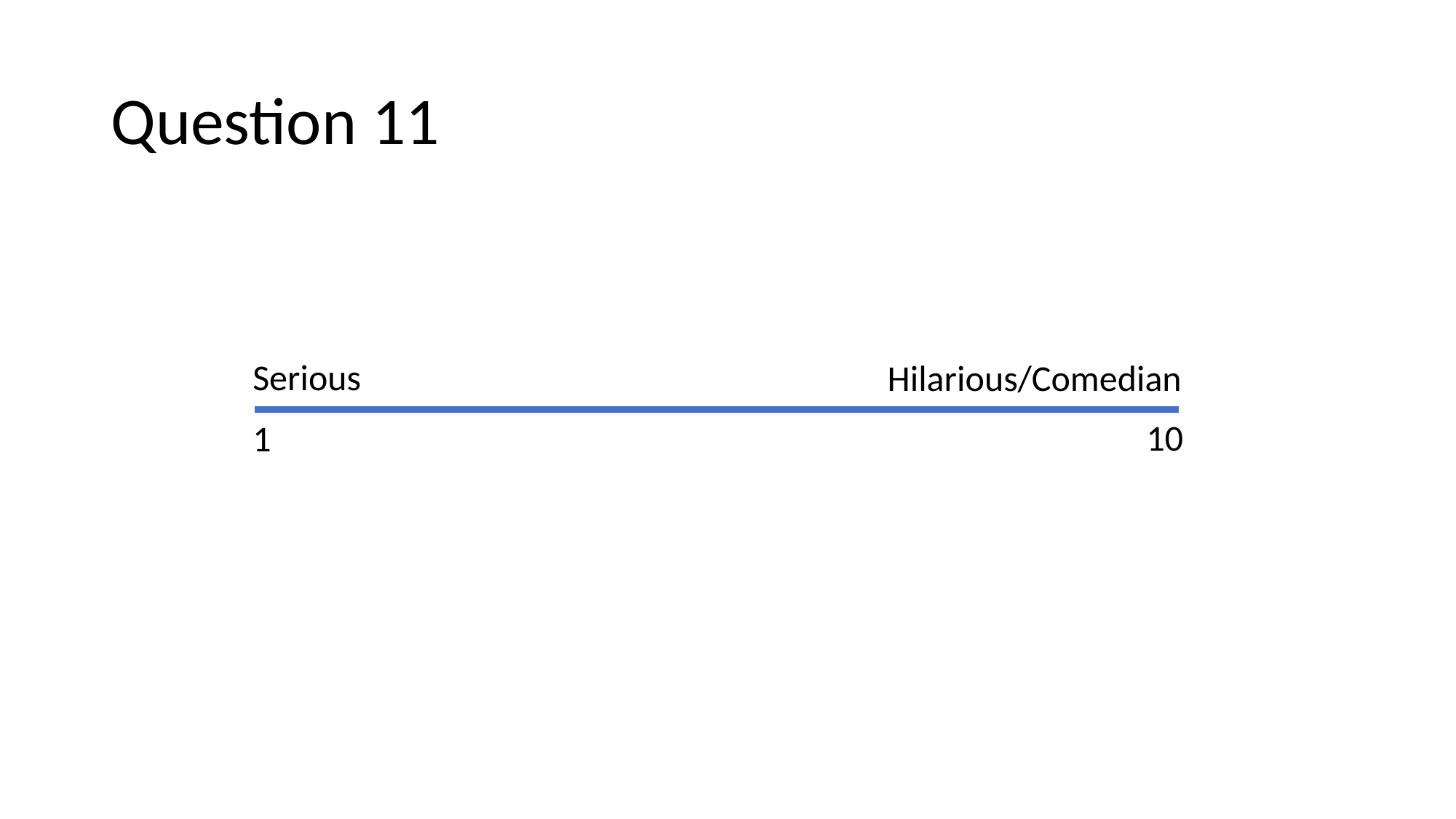

# Question 11
Serious
Hilarious/Comedian
10
1